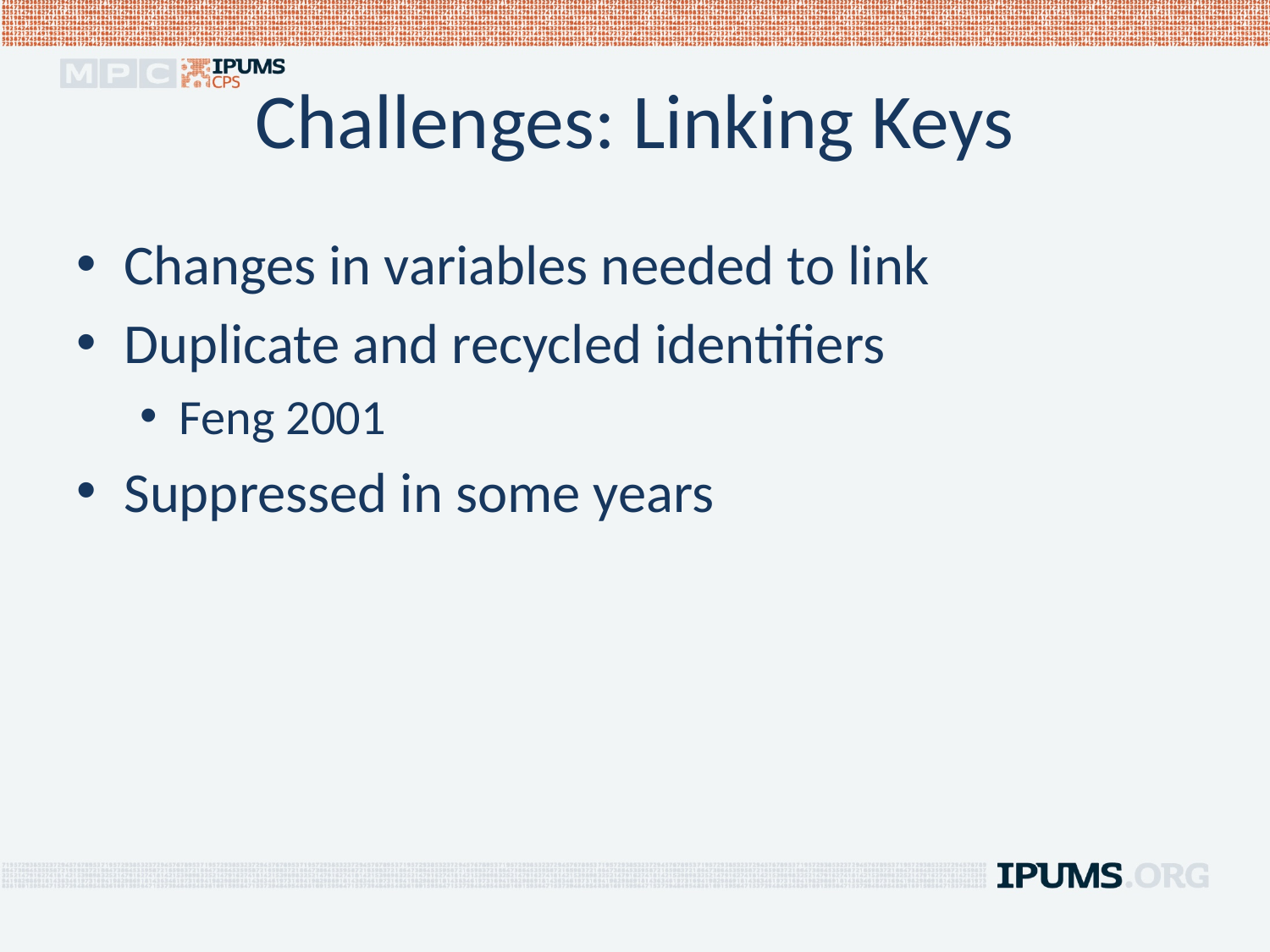

# Challenges: Linking Keys
Changes in variables needed to link
Duplicate and recycled identifiers
Feng 2001
Suppressed in some years